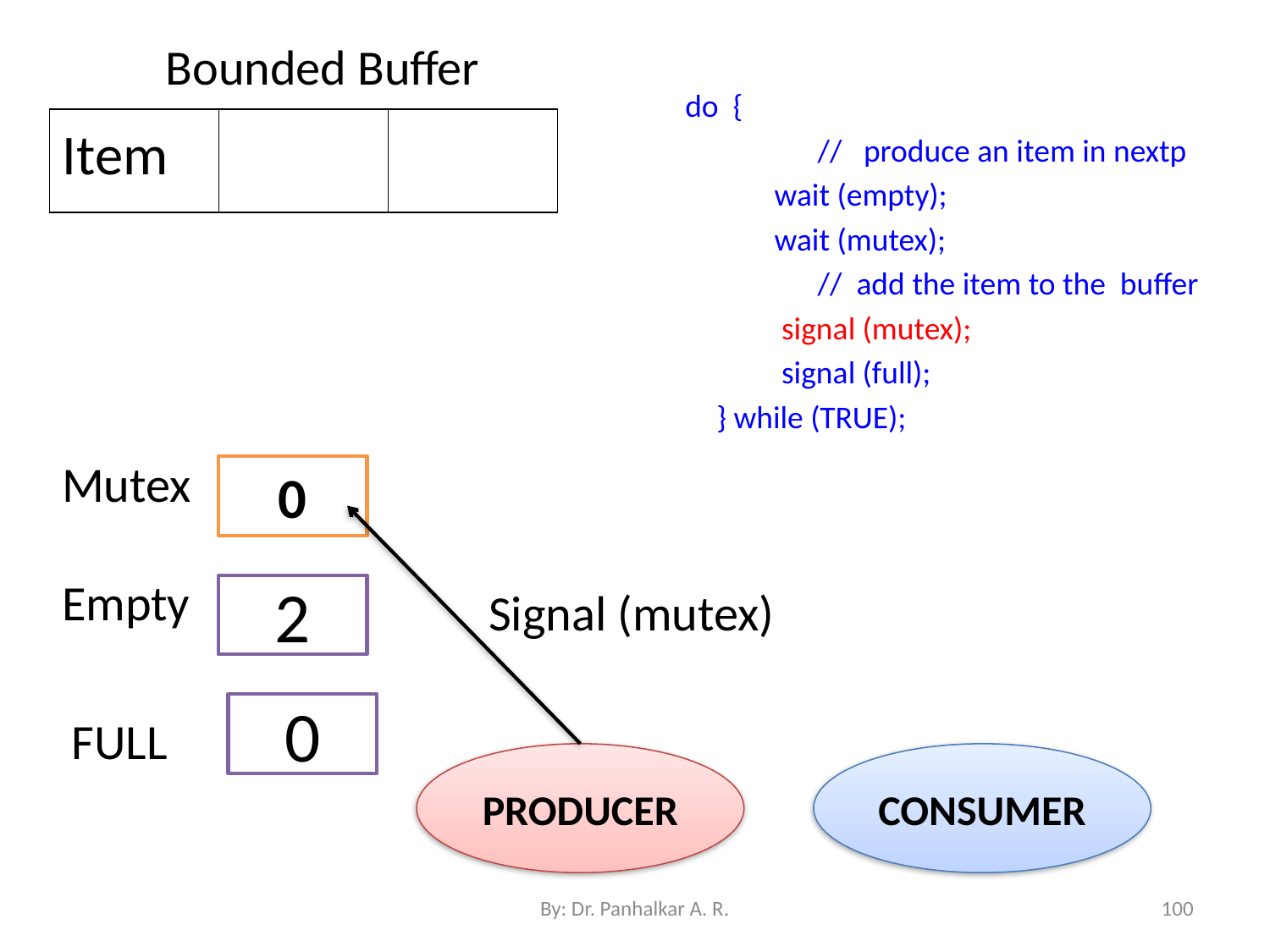

Bounded Buffer
	do  {
                         //   produce an item in nextp
                   wait (empty);
                   wait (mutex);
                         //  add the item to the  buffer
                    signal (mutex);
                    signal (full);
           } while (TRUE);
| Item |  |  |
| --- | --- | --- |
Mutex
0
Empty
2
Signal (mutex)
0
FULL
PRODUCER
CONSUMER
By: Dr. Panhalkar A. R.
100